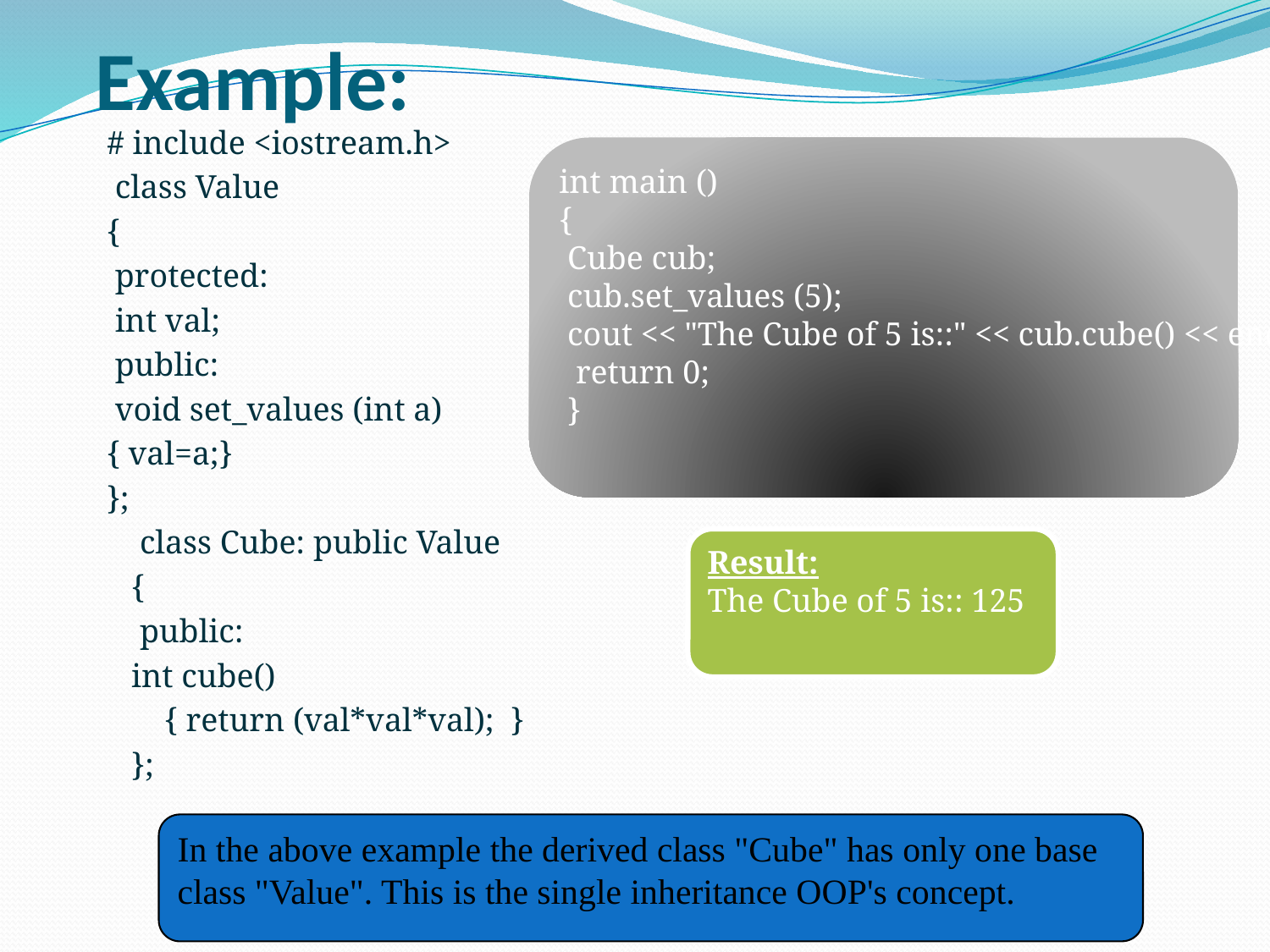

# Example:
     # include <iostream.h>
      class Value
     {
      protected:
      int val;
      public:
      void set_values (int a)
     { val=a;}
     };
         class Cube: public Value
        {
         public:
        int cube()
            { return (val*val*val);  }
        };
int main ()
{
 Cube cub;
 cub.set_values (5);
 cout << "The Cube of 5 is::" << cub.cube() << endl;
  return 0;
 }
Result:
The Cube of 5 is:: 125
In the above example the derived class "Cube" has only one base
class "Value". This is the single inheritance OOP's concept.